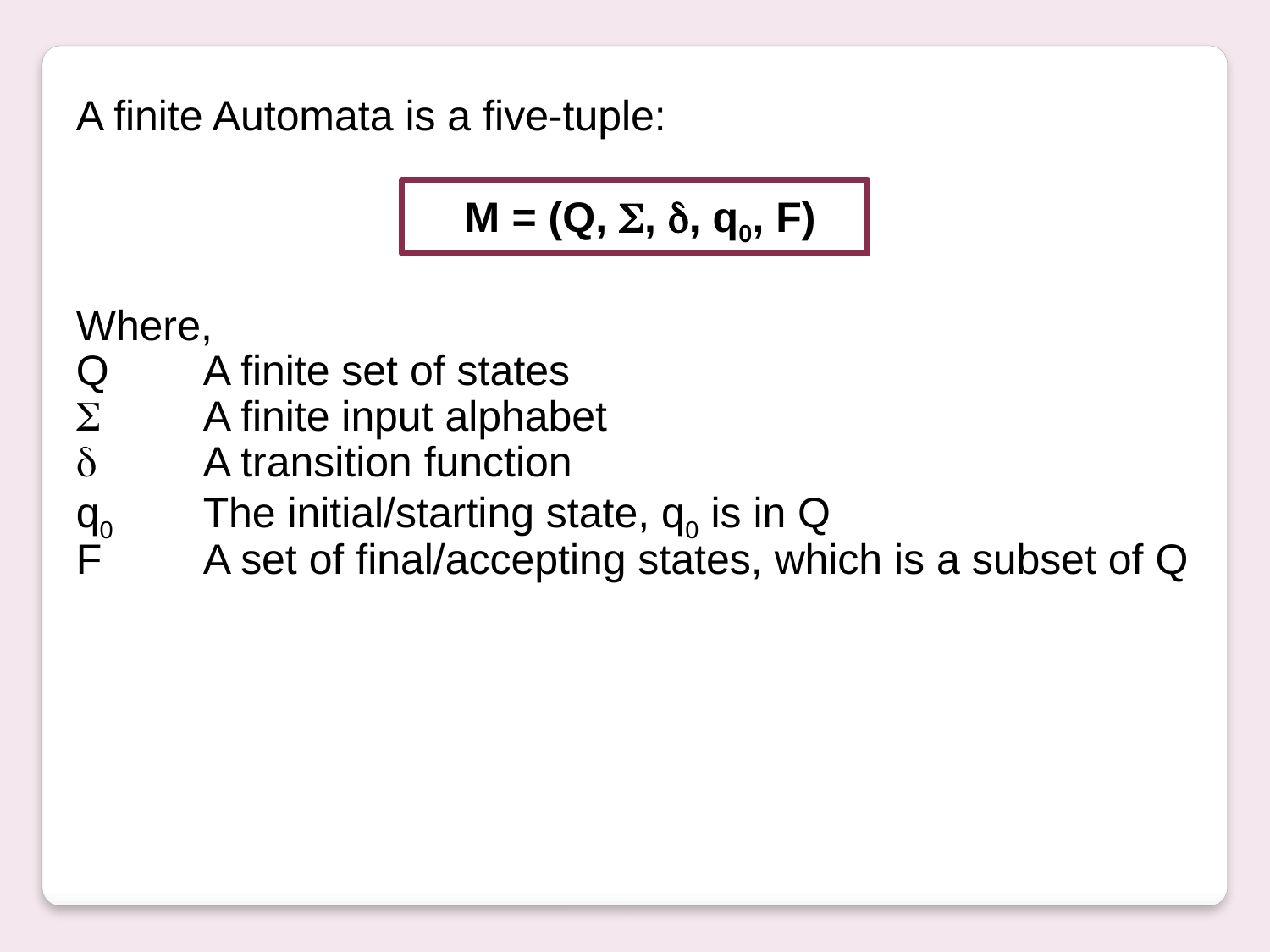

A finite Automata is a five-tuple:

M = (Q, Σ, δ, q0, F)

Where,
Q	A finite set of states
Σ	A finite input alphabet
δ	A transition function
q0	The initial/starting state, q0 is in Q
F	A set of final/accepting states, which is a subset of Q